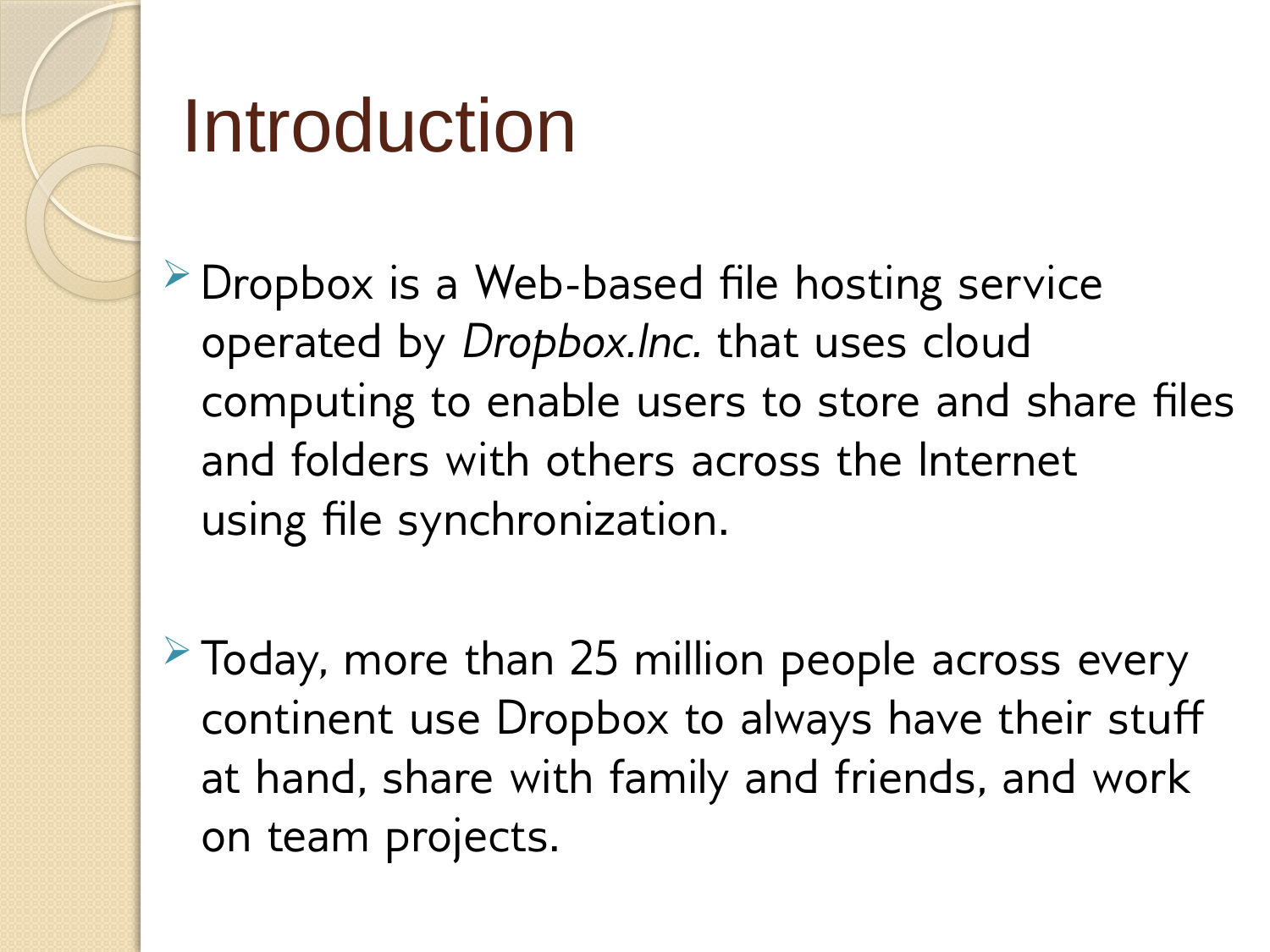

# Introduction
Dropbox is a Web-based file hosting service operated by Dropbox.Inc. that uses cloud computing to enable users to store and share files and folders with others across the Internet using file synchronization.

Today, more than 25 million people across every continent use Dropbox to always have their stuff at hand, share with family and friends, and work on team projects.